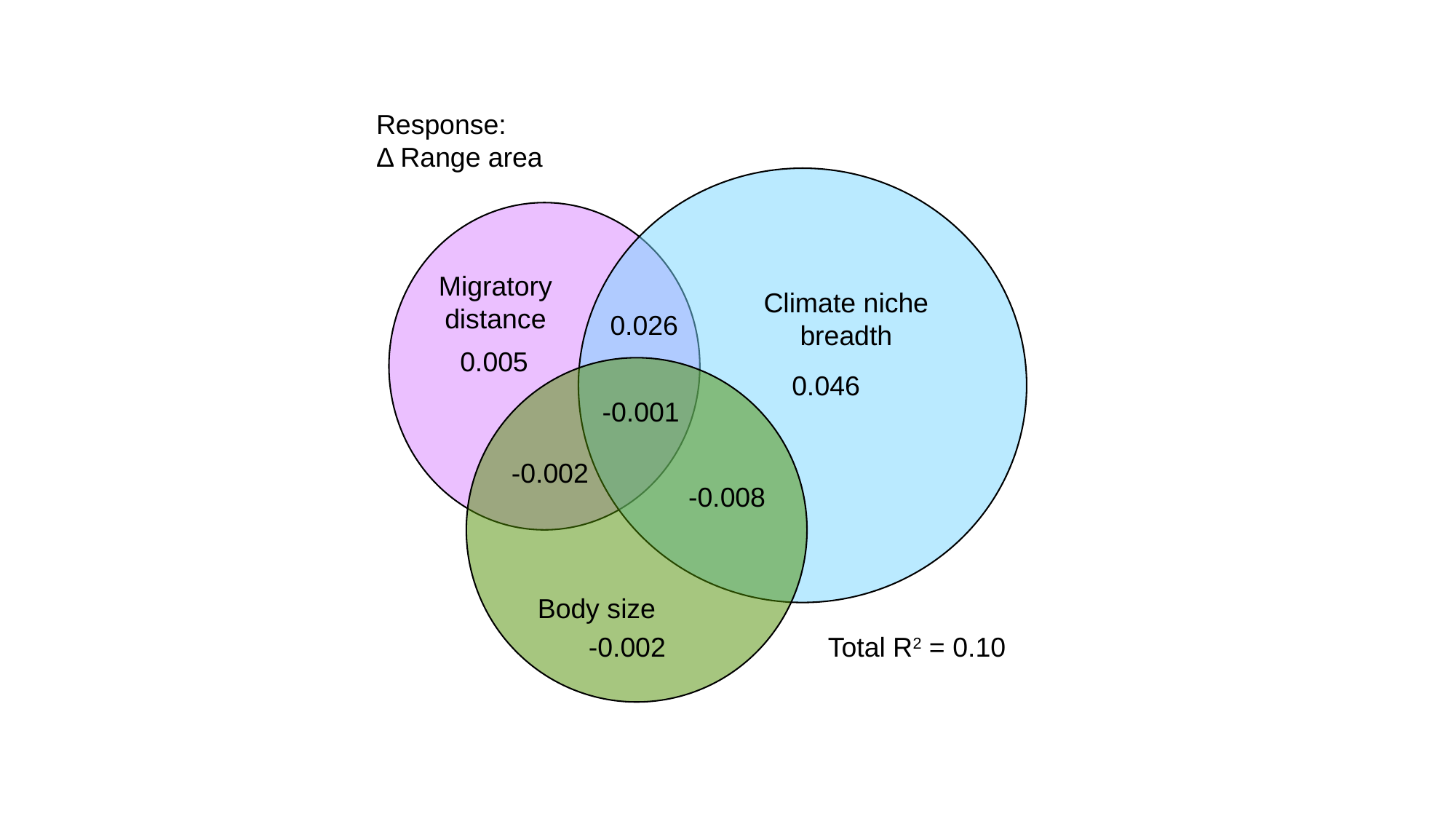

Response:
Δ Range area

Migratory distance
Climate niche breadth
0.026
0.005

0.046
-0.001
-0.002
-0.008
Body size
-0.002
Total R2 = 0.10